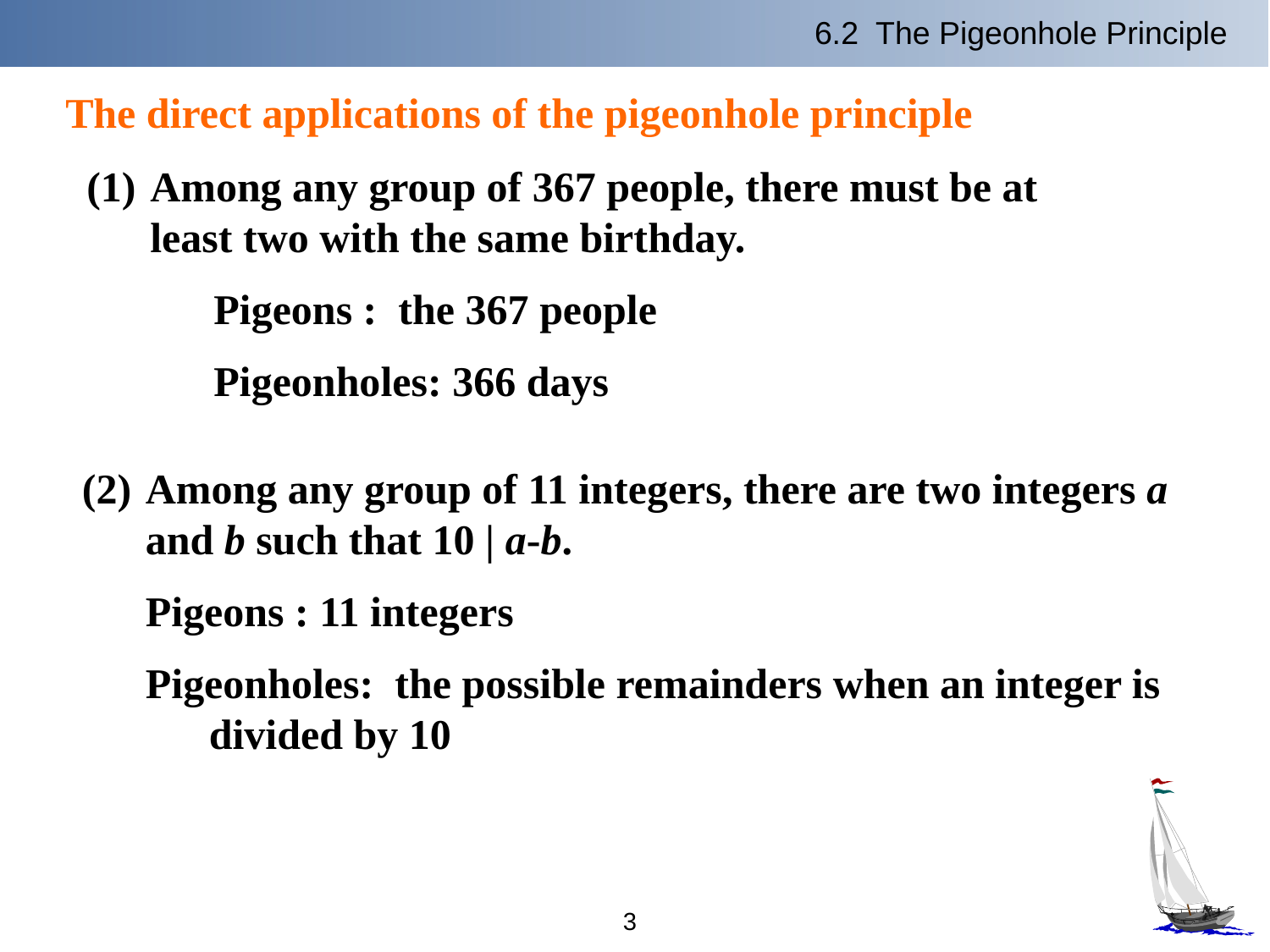

6.2  The Pigeonhole Principle
The direct applications of the pigeonhole principle
Among any group of 367 people, there must be at least two with the same birthday.
Pigeons :  the 367 people
Pigeonholes: 366 days
Among any group of 11 integers, there are two integers a and b such that 10 | a-b.
Pigeons : 11 integers
Pigeonholes:  the possible remainders when an integer is divided by 10
3